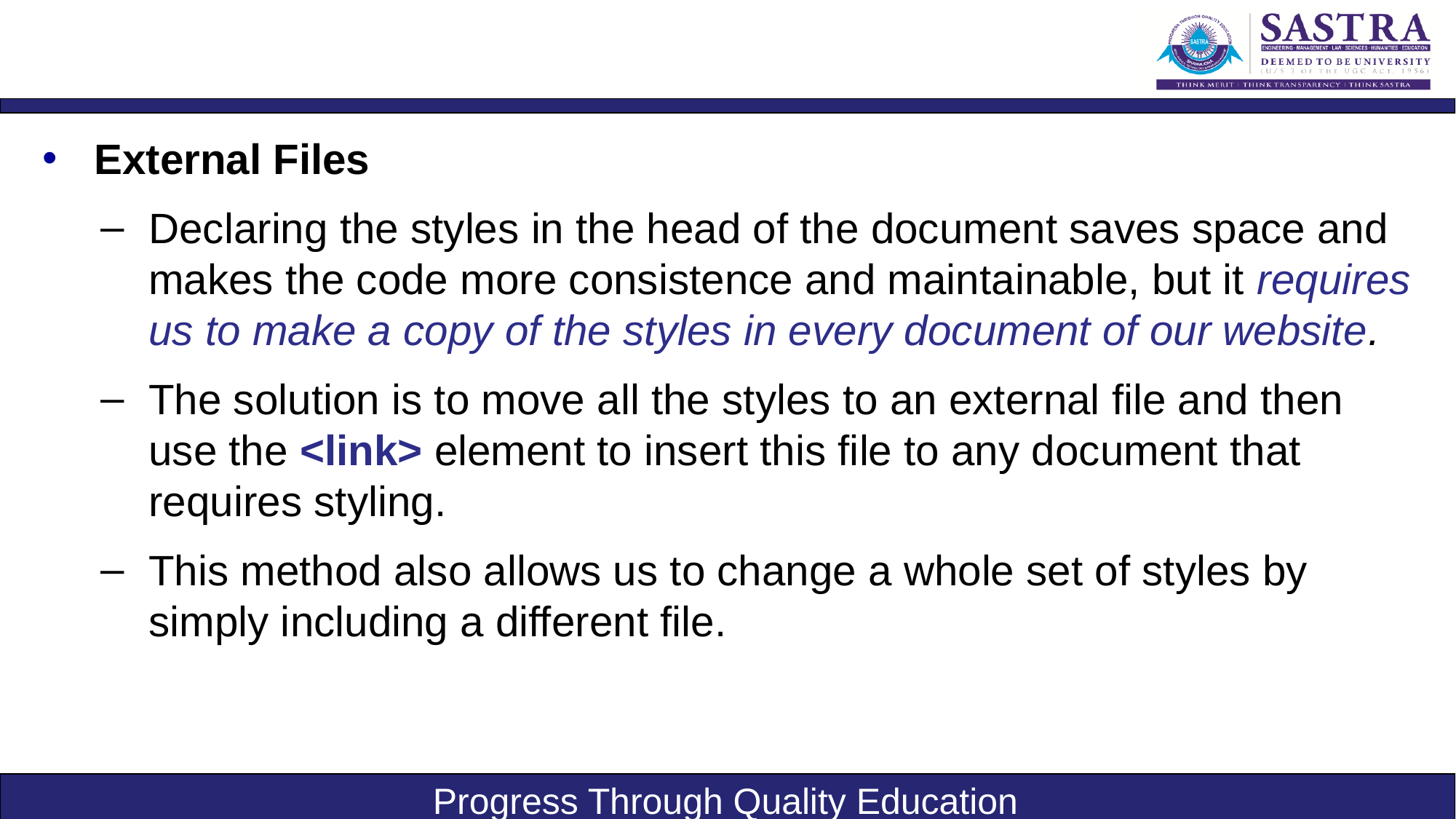

#
External Files
Declaring the styles in the head of the document saves space and makes the code more consistence and maintainable, but it requires us to make a copy of the styles in every document of our website.
The solution is to move all the styles to an external file and then use the <link> element to insert this file to any document that requires styling.
This method also allows us to change a whole set of styles by simply including a different file.